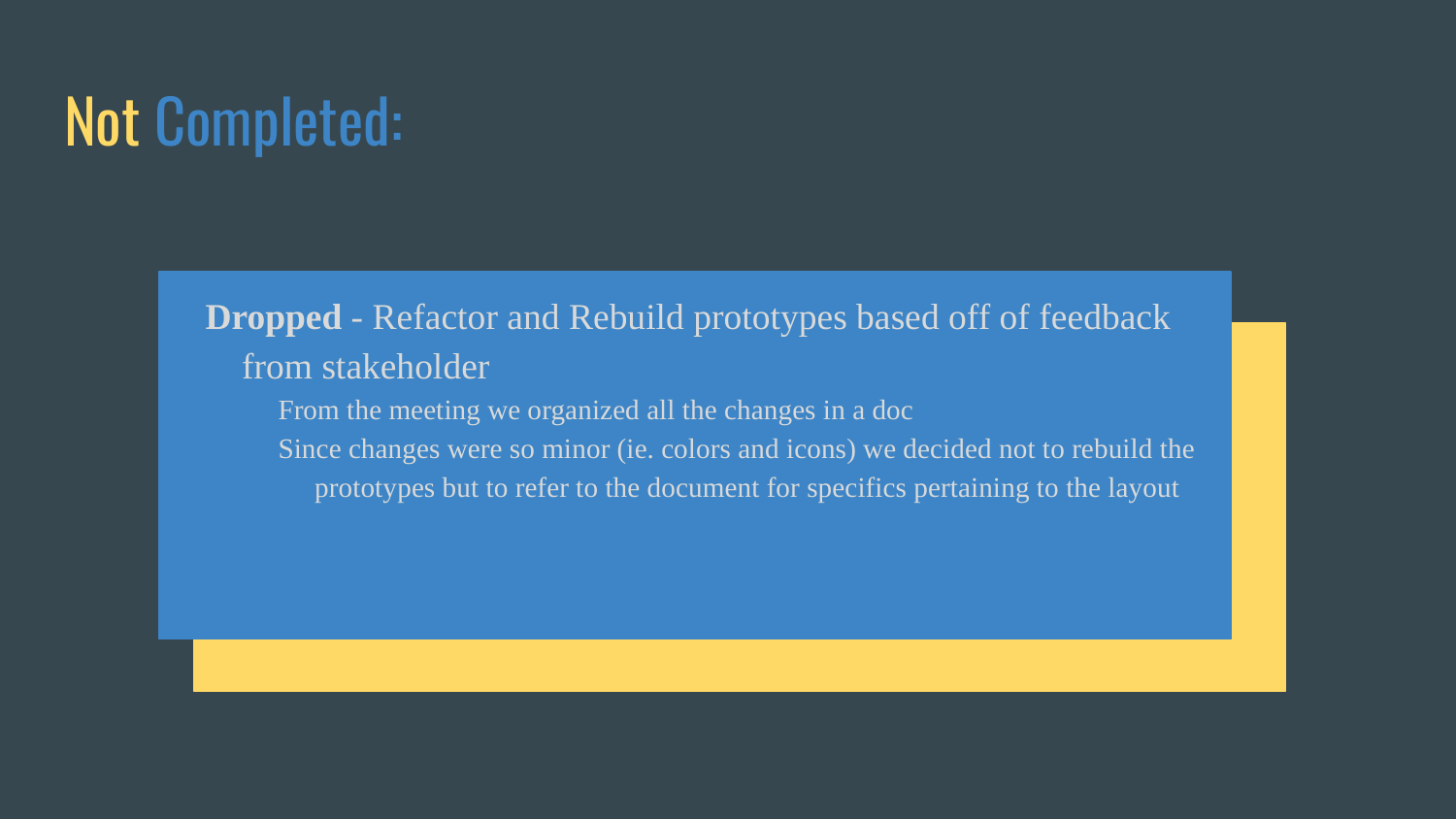

# Not Completed:
Dropped - Refactor and Rebuild prototypes based off of feedback from stakeholder
From the meeting we organized all the changes in a doc
Since changes were so minor (ie. colors and icons) we decided not to rebuild the prototypes but to refer to the document for specifics pertaining to the layout